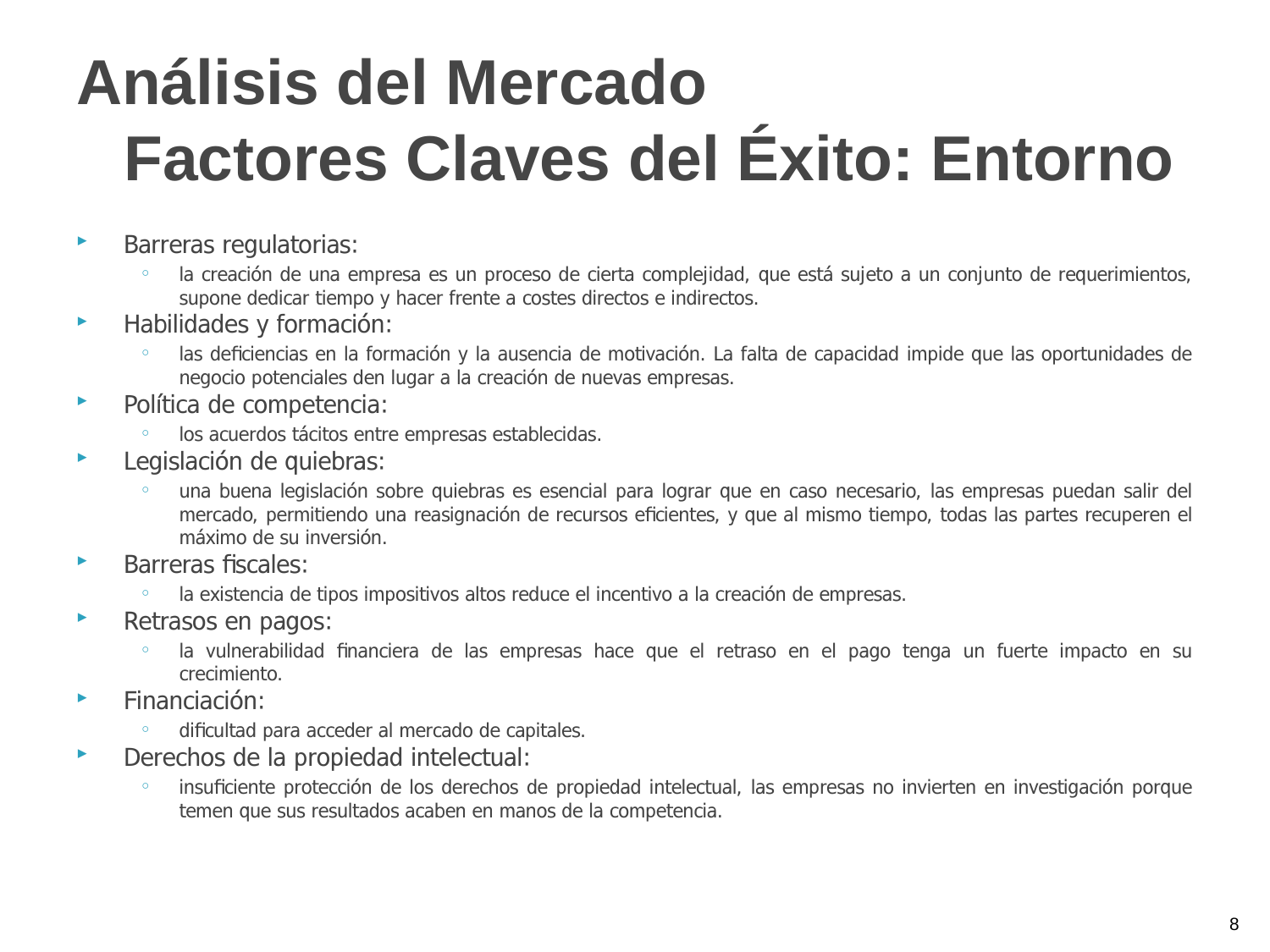

# Análisis del Mercado Factores Claves del Éxito: Entorno
Barreras regulatorias:
la creación de una empresa es un proceso de cierta complejidad, que está sujeto a un conjunto de requerimientos, supone dedicar tiempo y hacer frente a costes directos e indirectos.
Habilidades y formación:
las deficiencias en la formación y la ausencia de motivación. La falta de capacidad impide que las oportunidades de negocio potenciales den lugar a la creación de nuevas empresas.
Política de competencia:
los acuerdos tácitos entre empresas establecidas.
Legislación de quiebras:
una buena legislación sobre quiebras es esencial para lograr que en caso necesario, las empresas puedan salir del mercado, permitiendo una reasignación de recursos eficientes, y que al mismo tiempo, todas las partes recuperen el máximo de su inversión.
Barreras fiscales:
la existencia de tipos impositivos altos reduce el incentivo a la creación de empresas.
Retrasos en pagos:
la vulnerabilidad financiera de las empresas hace que el retraso en el pago tenga un fuerte impacto en su crecimiento.
Financiación:
dificultad para acceder al mercado de capitales.
Derechos de la propiedad intelectual:
insuficiente protección de los derechos de propiedad intelectual, las empresas no invierten en investigación porque temen que sus resultados acaben en manos de la competencia.

8